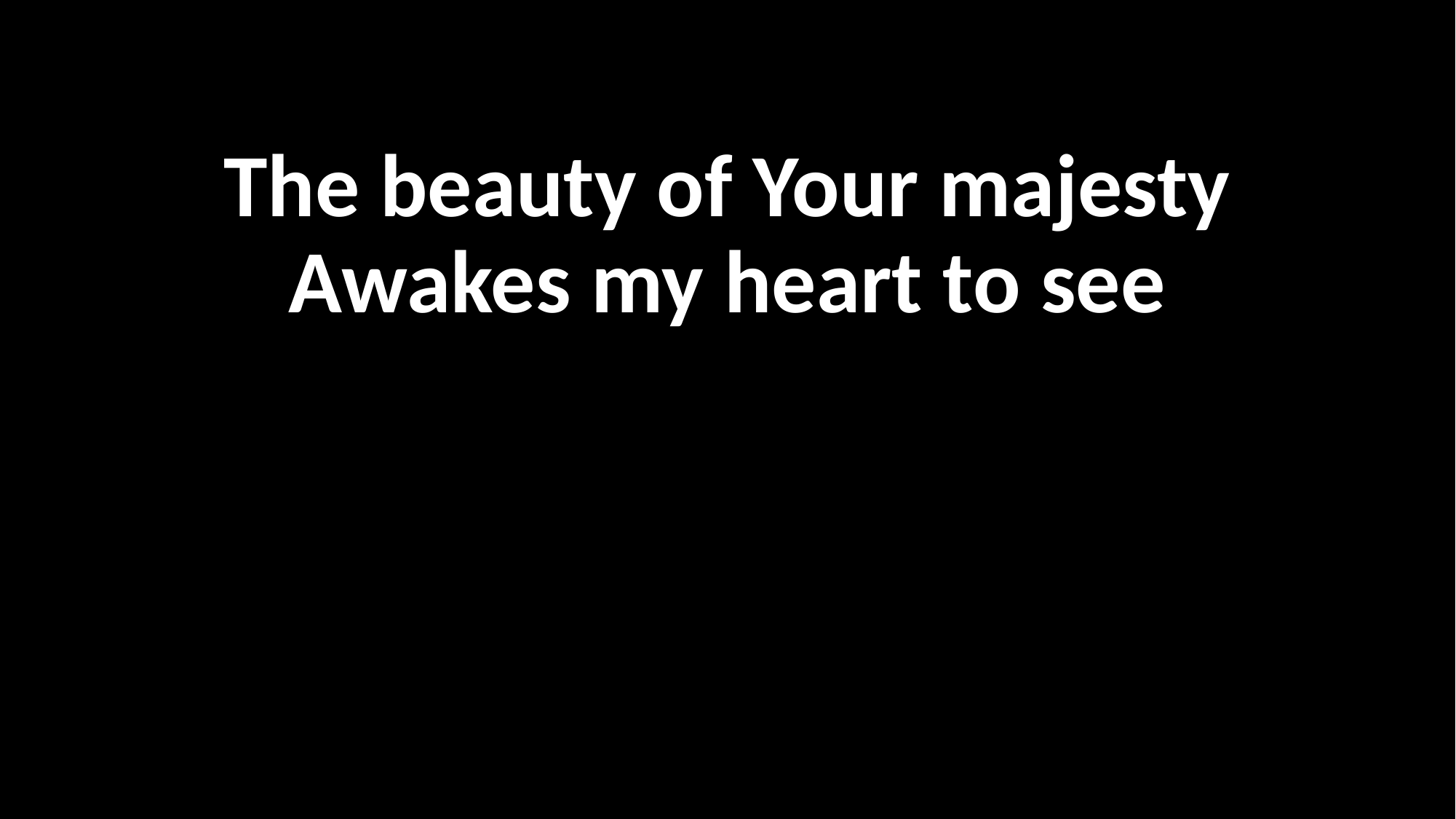

The beauty of Your majesty
Awakes my heart to see